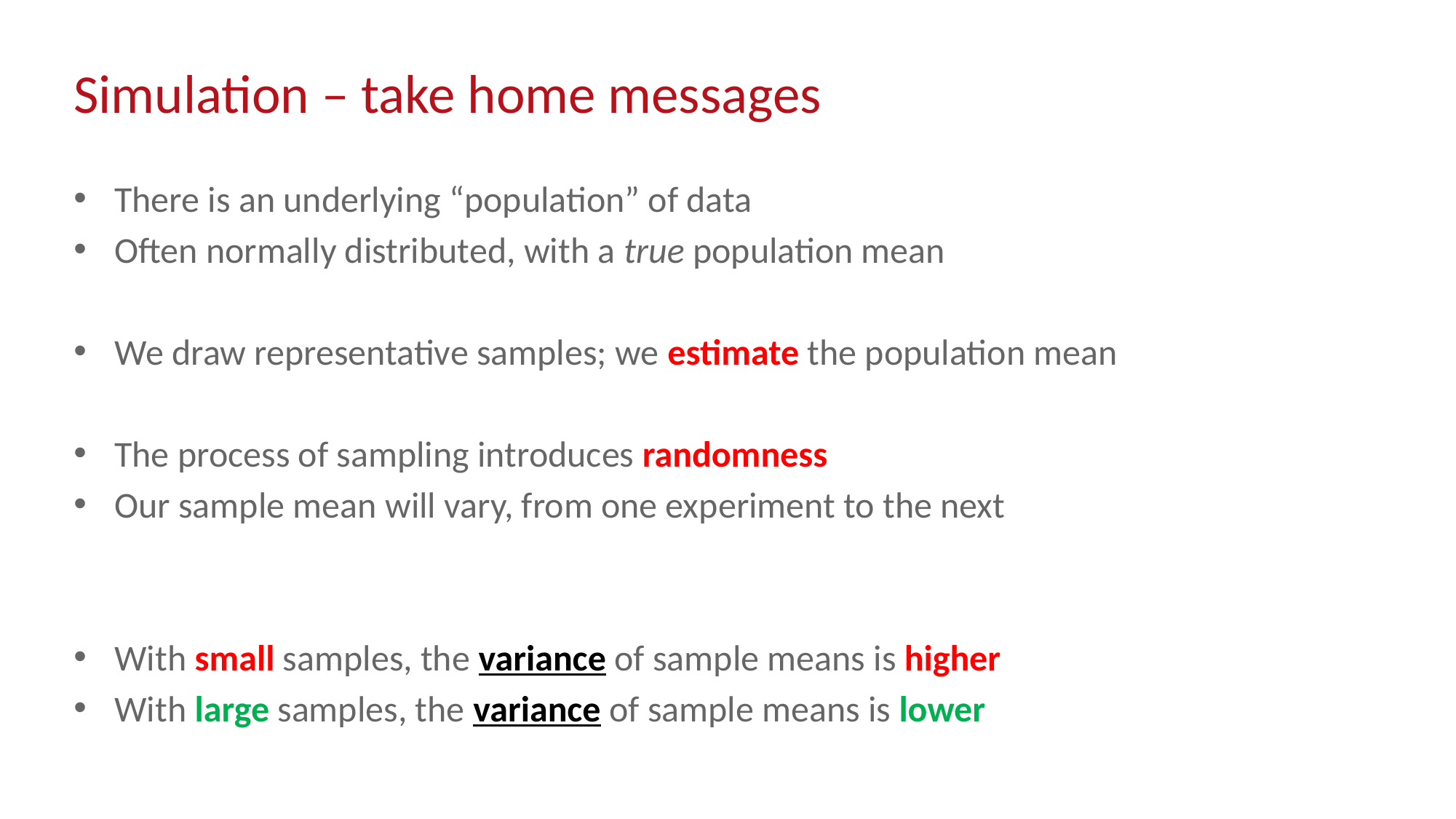

# Simulation – take home messages
There is an underlying “population” of data
Often normally distributed, with a true population mean

We draw representative samples; we estimate the population mean

The process of sampling introduces randomness
Our sample mean will vary, from one experiment to the next

With small samples, the variance of sample means is higher
With large samples, the variance of sample means is lower